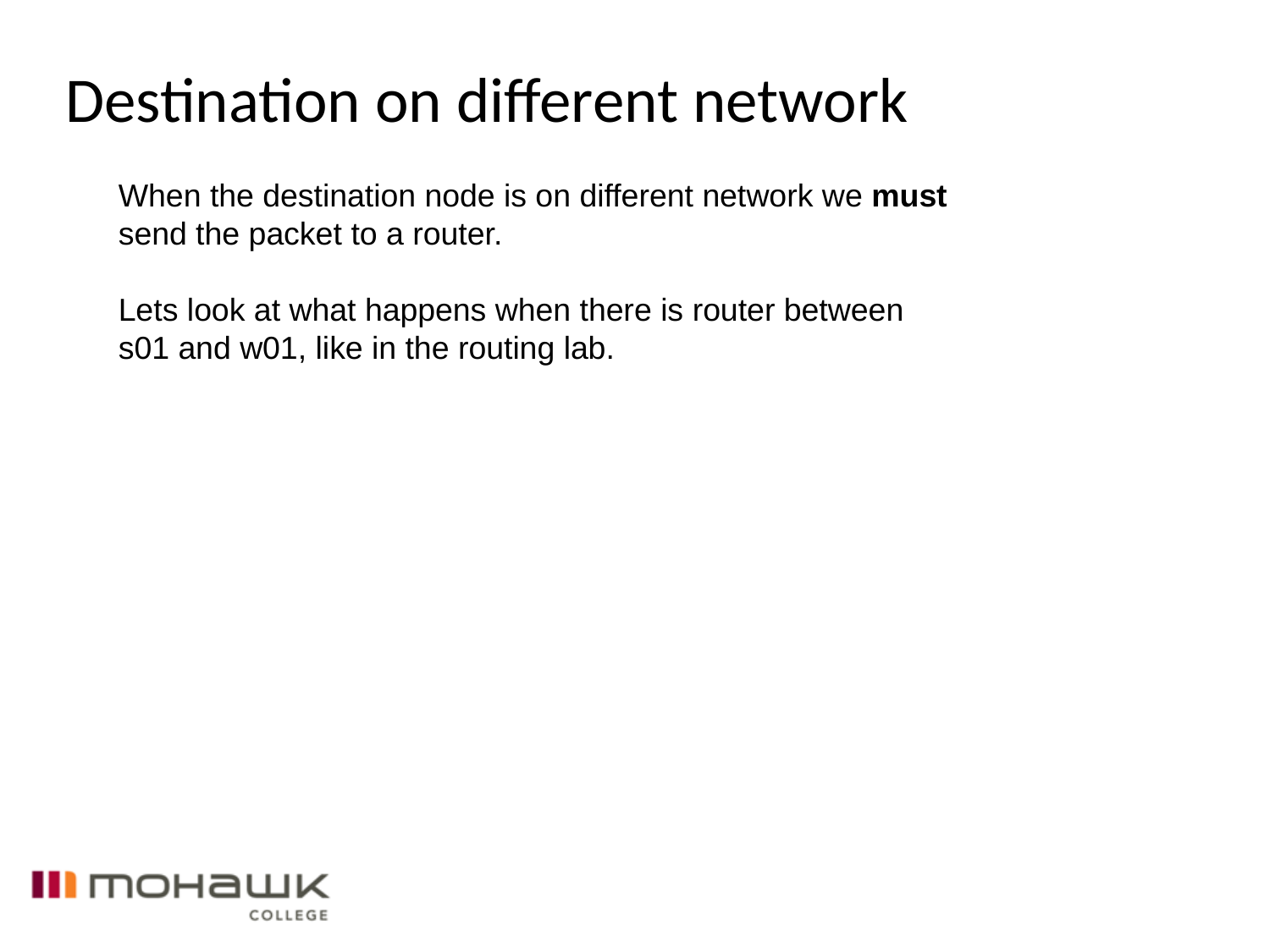

Destination on different network
When the destination node is on different network we must send the packet to a router.

Lets look at what happens when there is router between s01 and w01, like in the routing lab.